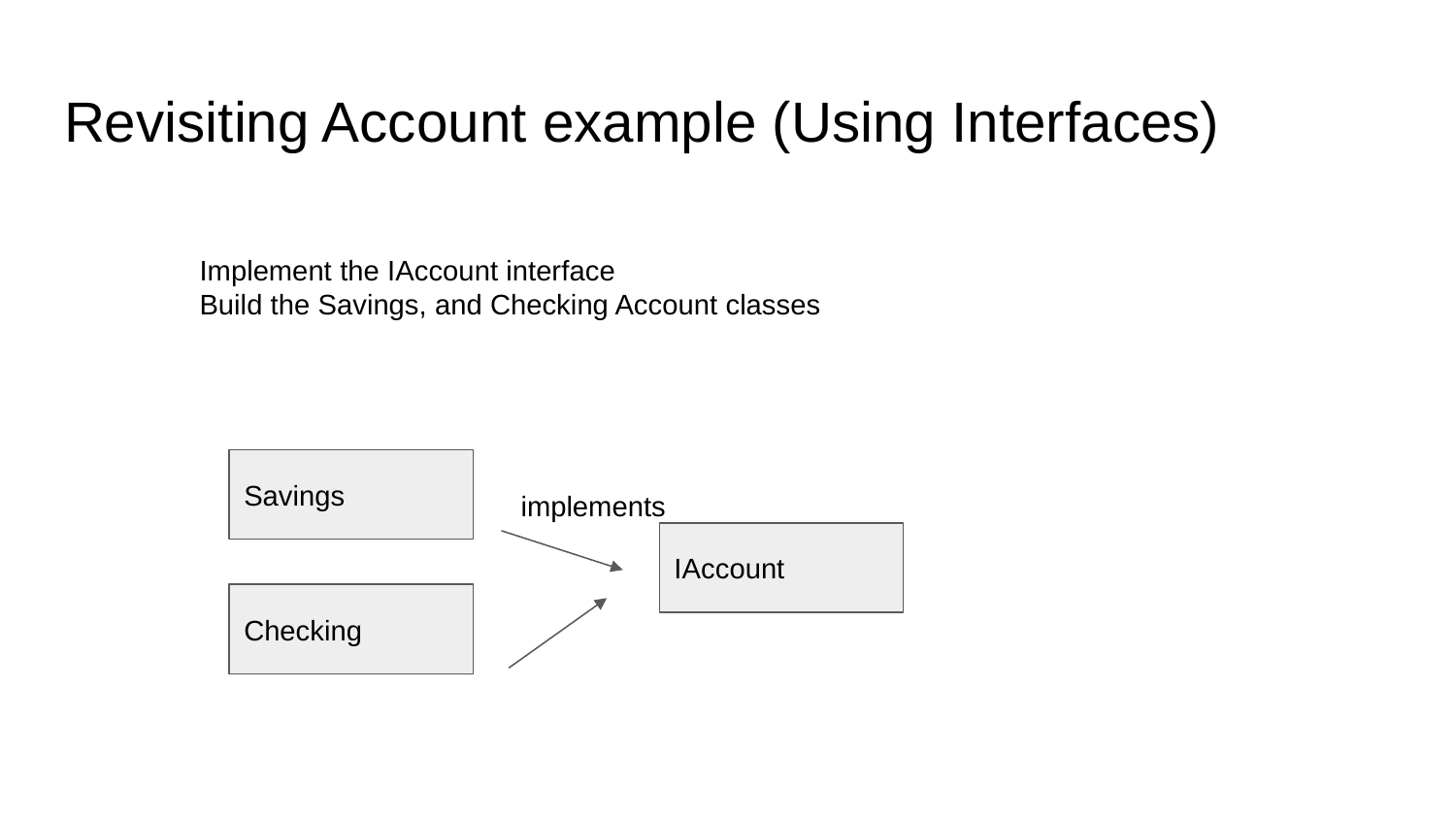

# Revisiting Account example (Using Interfaces)
Implement the IAccount interface
Build the Savings, and Checking Account classes

Savings
implements
IAccount
Checking